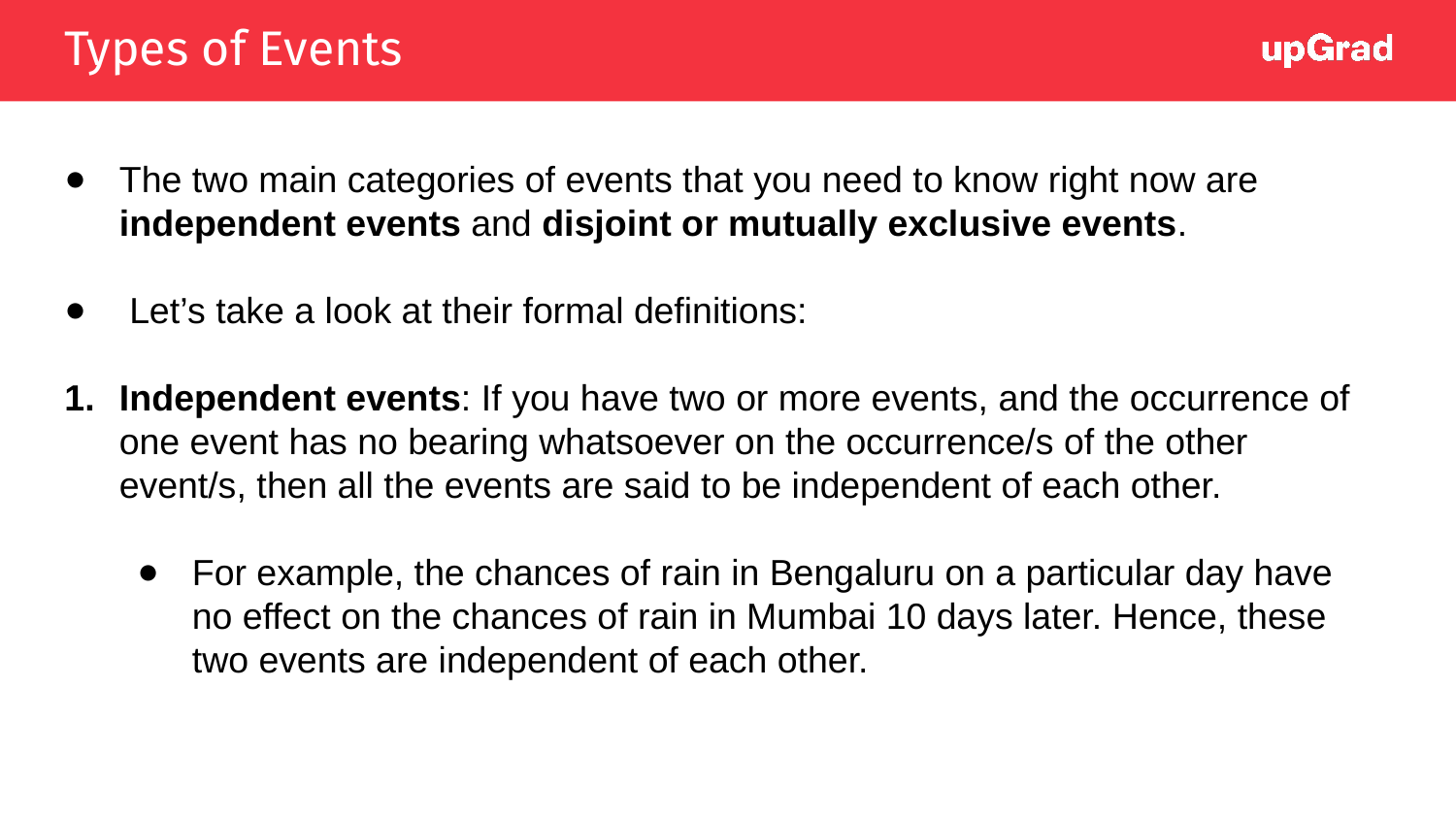

# Types of Events

The two main categories of events that you need to know right now are independent events and disjoint or mutually exclusive events.

 Let’s take a look at their formal definitions:

Independent events: If you have two or more events, and the occurrence of one event has no bearing whatsoever on the occurrence/s of the other event/s, then all the events are said to be independent of each other.

For example, the chances of rain in Bengaluru on a particular day have no effect on the chances of rain in Mumbai 10 days later. Hence, these two events are independent of each other.